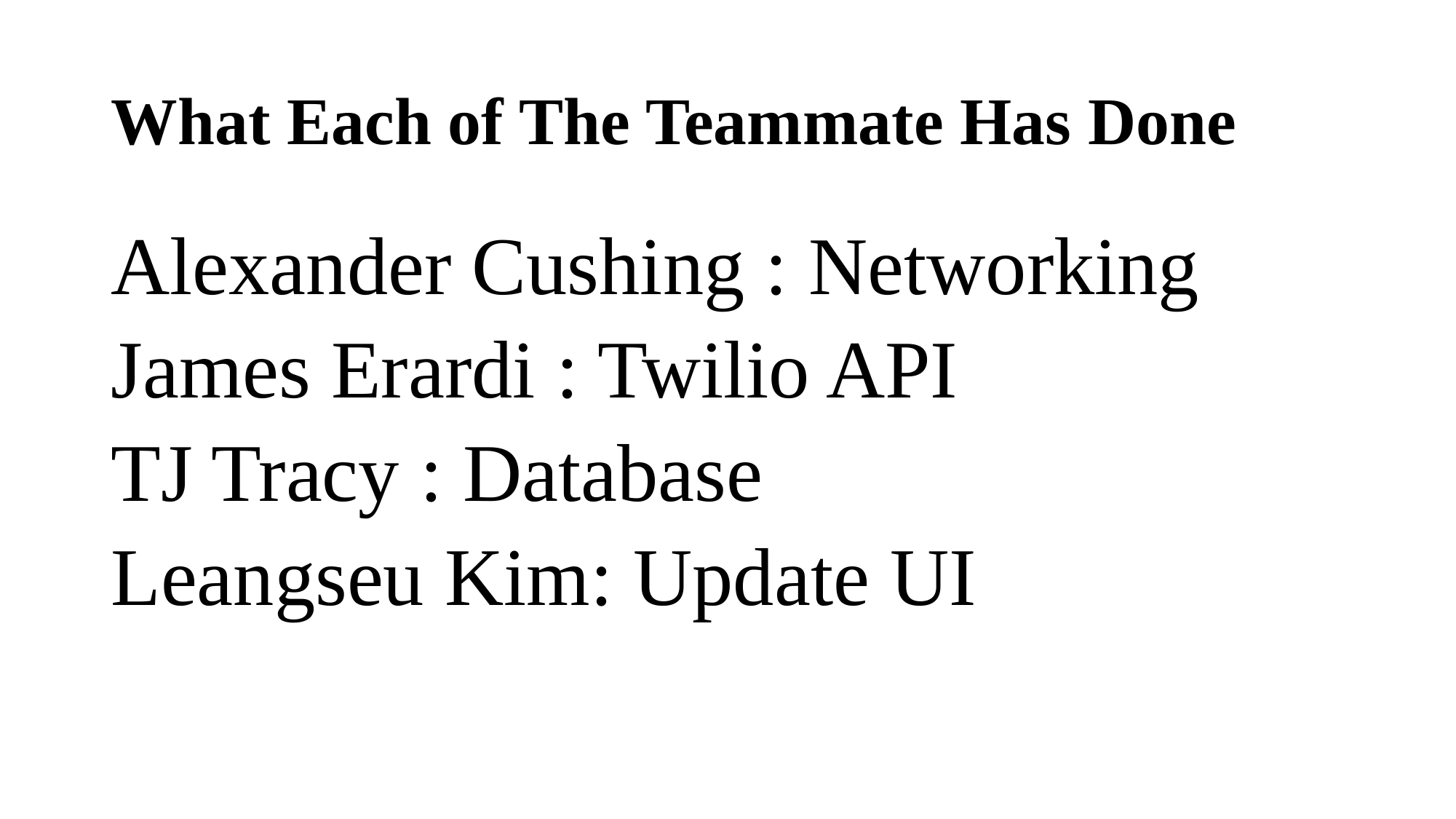

# What Each of The Teammate Has Done
Alexander Cushing : Networking
James Erardi : Twilio API
TJ Tracy : Database
Leangseu Kim: Update UI